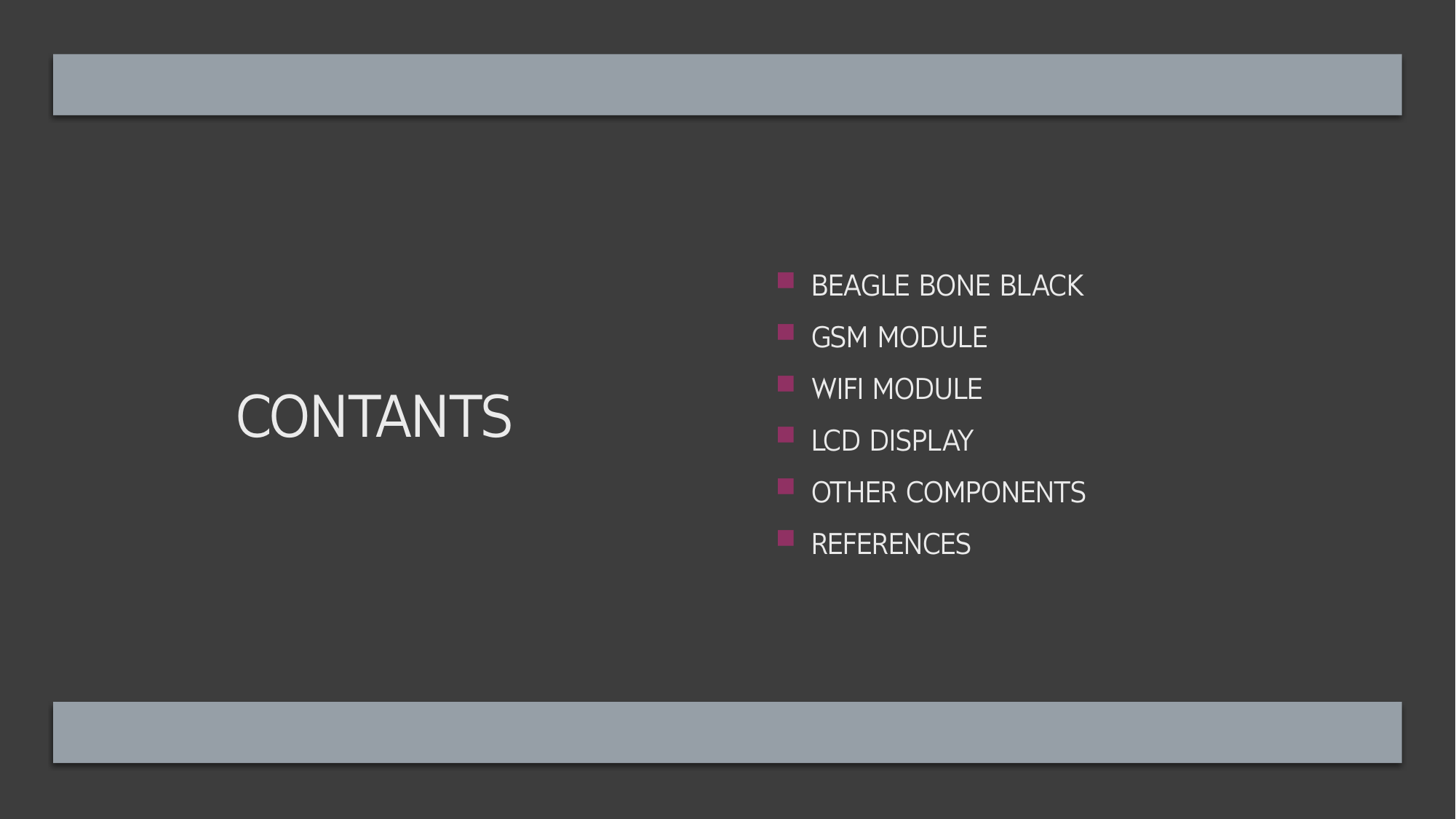

# CONTANTS
BEAGLE BONE BLACK
GSM MODULE
WIFI MODULE
LCD DISPLAY
OTHER COMPONENTS
REFERENCES